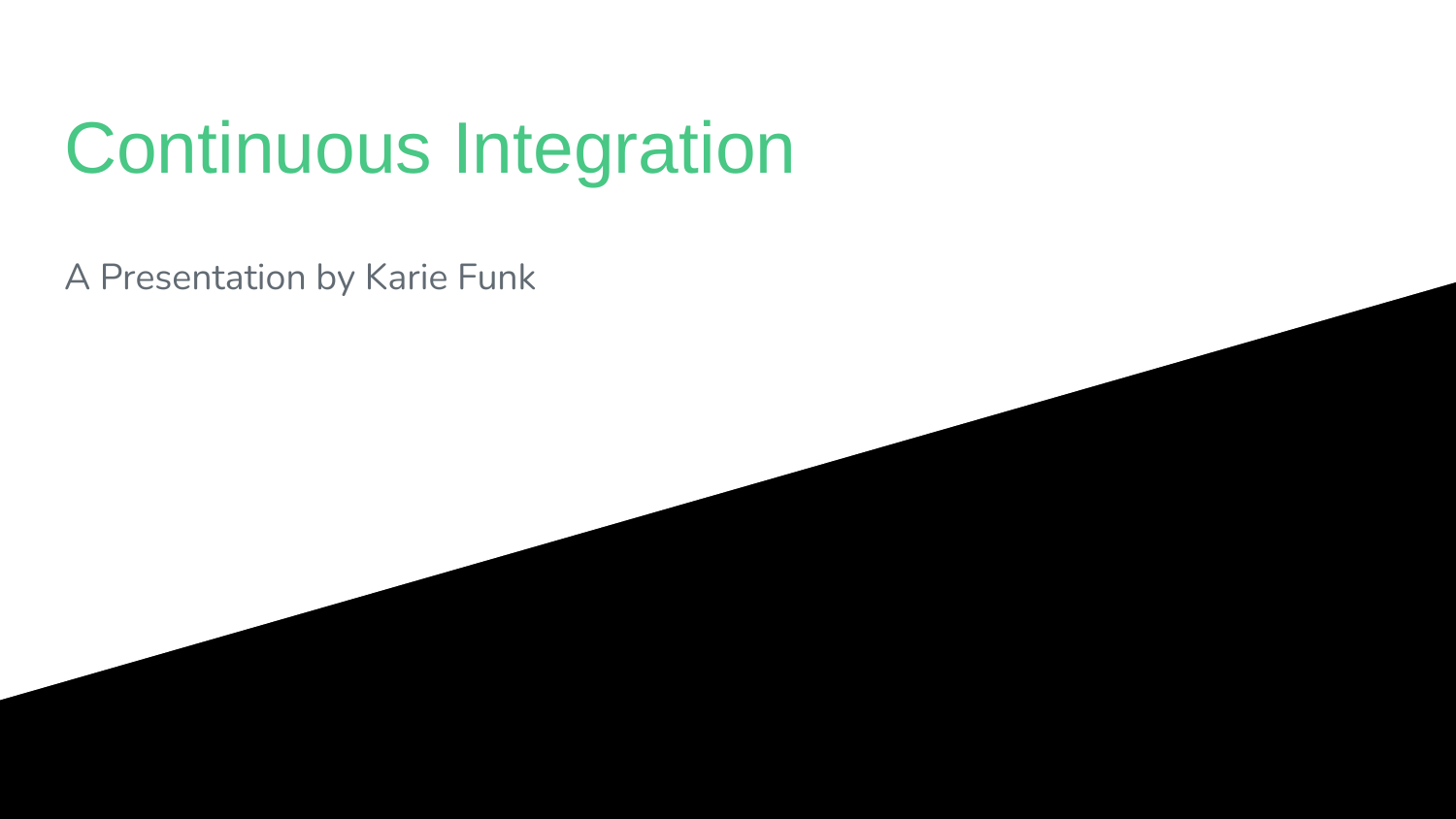

# Continuous Integration
A Presentation by Karie Funk